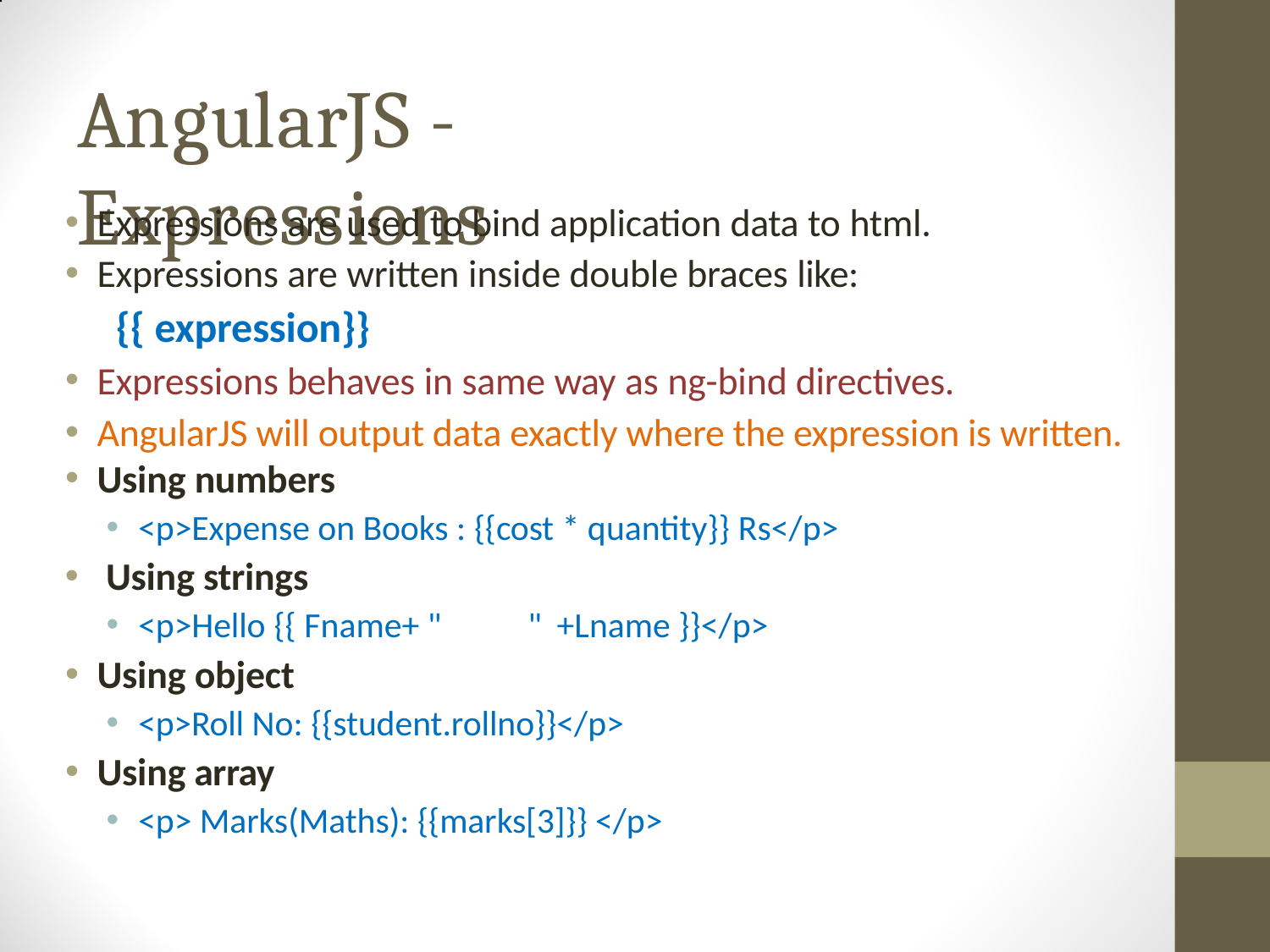

# AngularJS - Expressions
Expressions are used to bind application data to html.
Expressions are written inside double braces like:
 {{ expression}}
Expressions behaves in same way as ng-bind directives.
AngularJS will output data exactly where the expression is written.
Using numbers
<p>Expense on Books : {{cost * quantity}} Rs</p>
Using strings
<p>Hello {{ Fname+ "	" +Lname }}</p>
Using object
<p>Roll No: {{student.rollno}}</p>
Using array
<p> Marks(Maths): {{marks[3]}} </p>